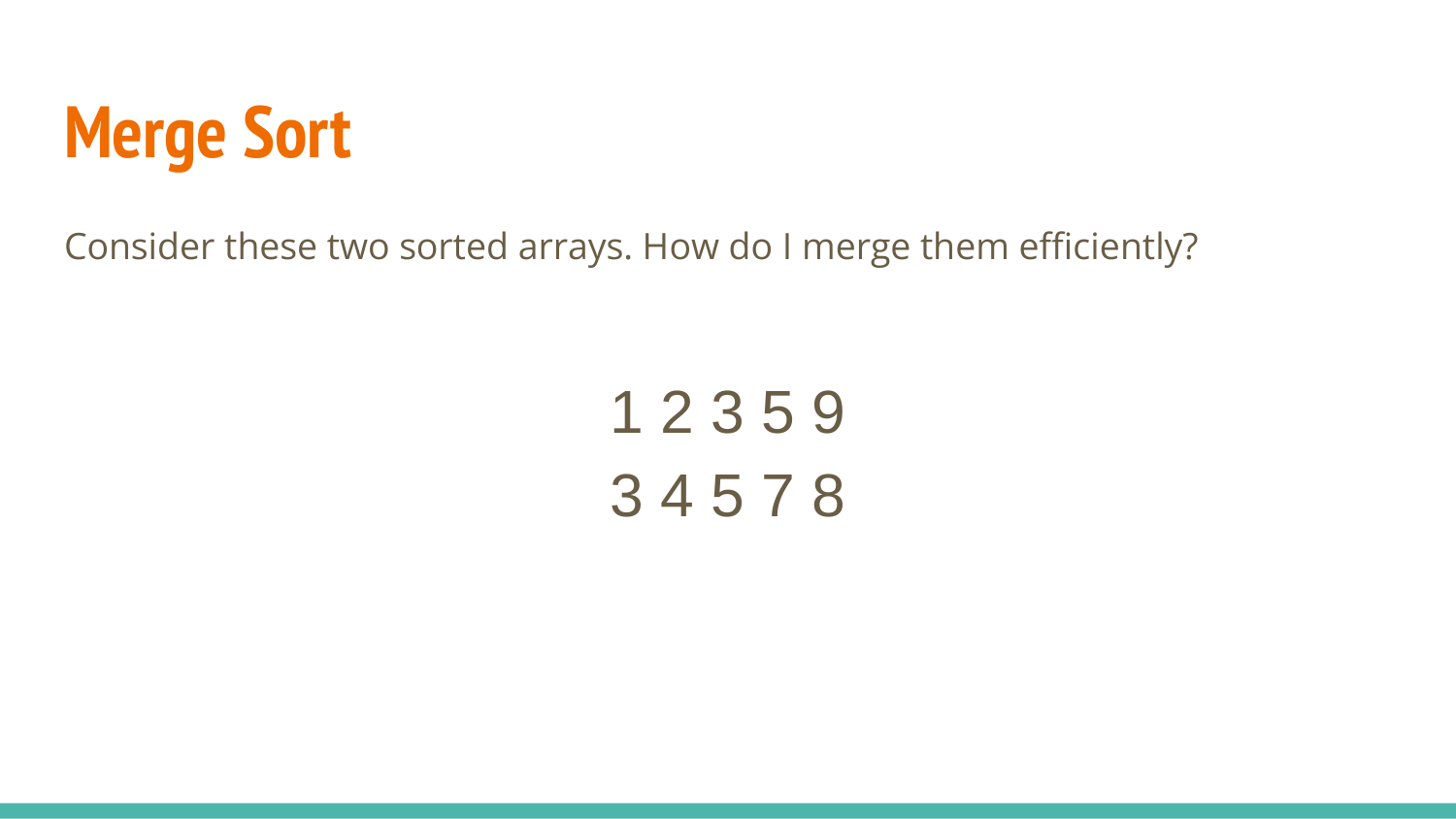

# Merge Sort
Consider these two sorted arrays. How do I merge them efficiently?
1 2 3 5 9
3 4 5 7 8